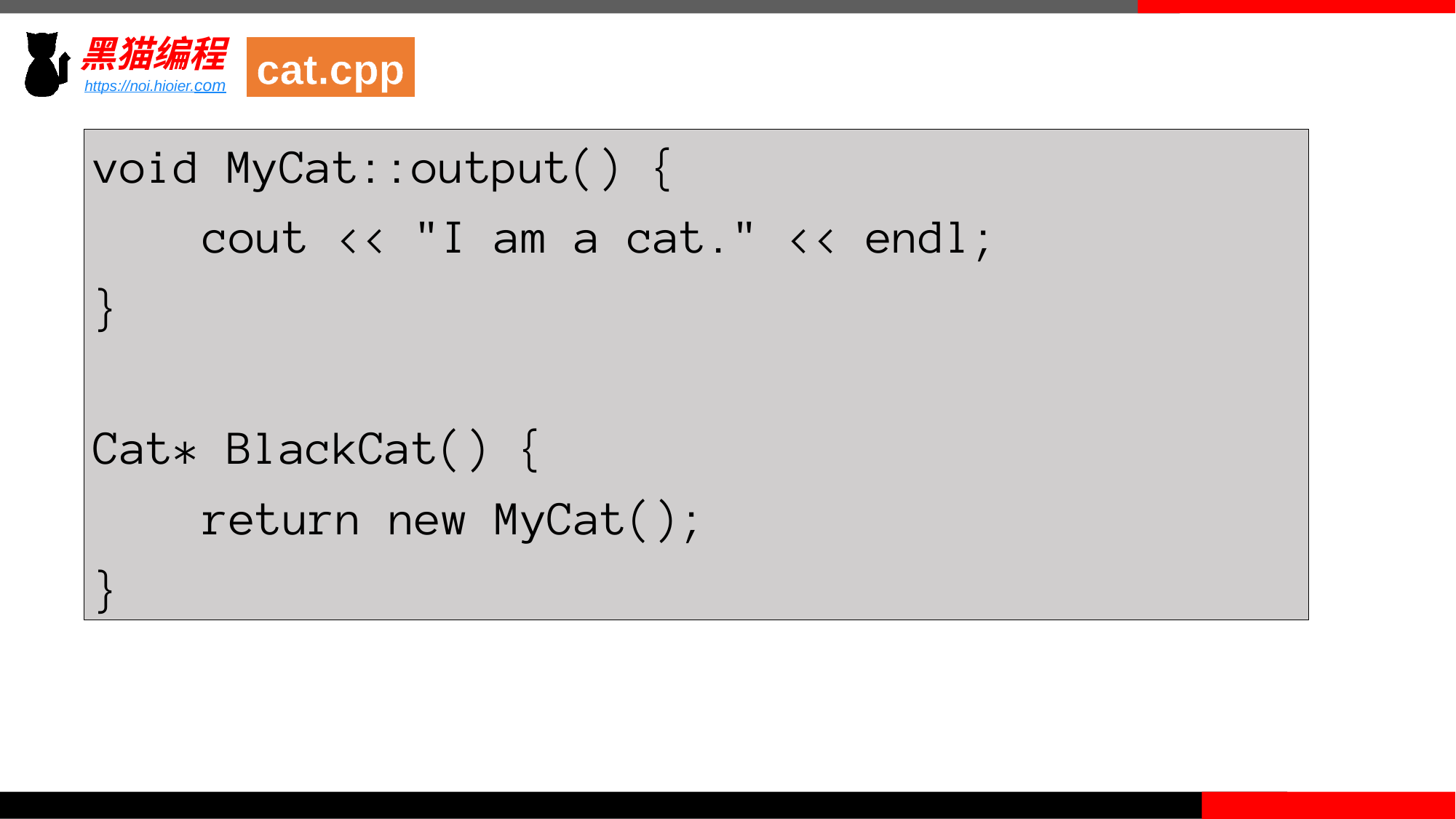

cat.cpp
void MyCat::output() {
	cout << "I am a cat." << endl;
}

Cat* BlackCat() {
	return new MyCat();
}